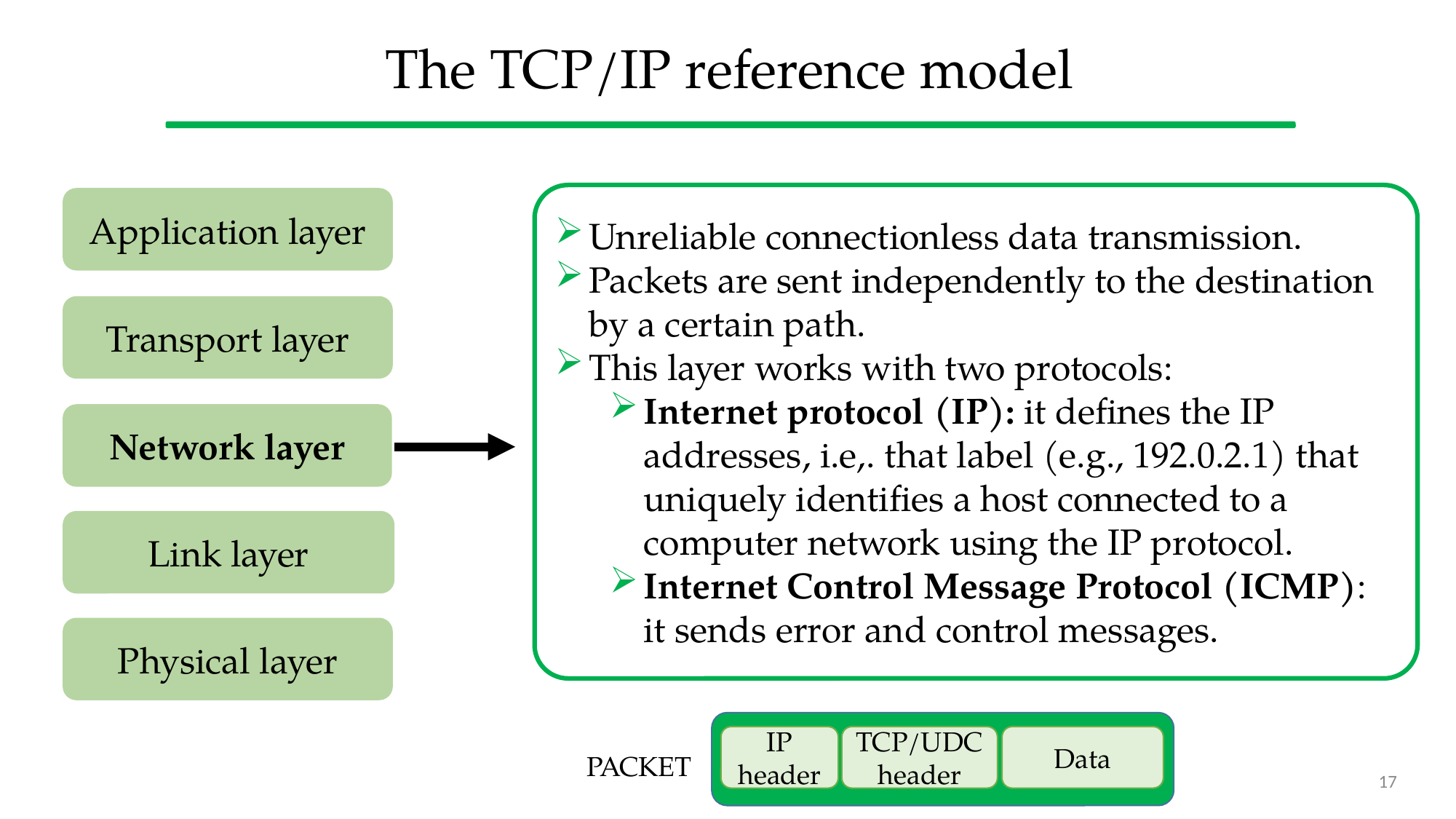

# The TCP/IP reference model
Unreliable connectionless data transmission.
Packets are sent independently to the destination by a certain path.
This layer works with two protocols:
Internet protocol (IP): it defines the IP addresses, i.e,. that label (e.g., 192.0.2.1) that uniquely identifies a host connected to a computer network using the IP protocol.
Internet Control Message Protocol (ICMP): it sends error and control messages.
Application layer
Transport layer
Network layer
Link layer
Physical layer

IP header
TCP/UDC header
Data
PACKET
17